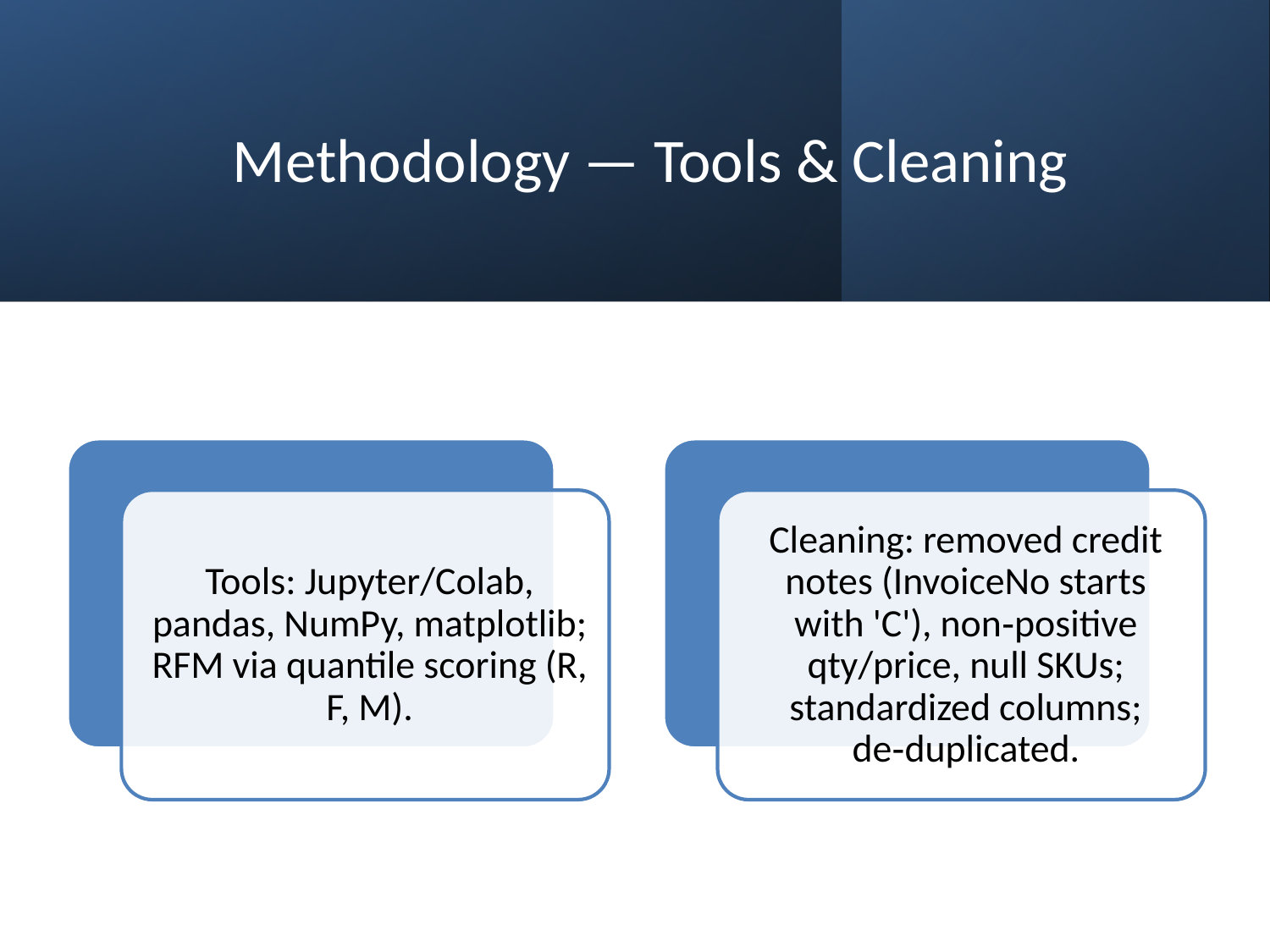

# Methodology — Tools & Cleaning
Tools: Jupyter/Colab, pandas, NumPy, matplotlib; RFM via quantile scoring (R, F, M).
Cleaning: removed credit notes (InvoiceNo starts with 'C'), non‑positive qty/price, null SKUs; standardized columns; de‑duplicated.